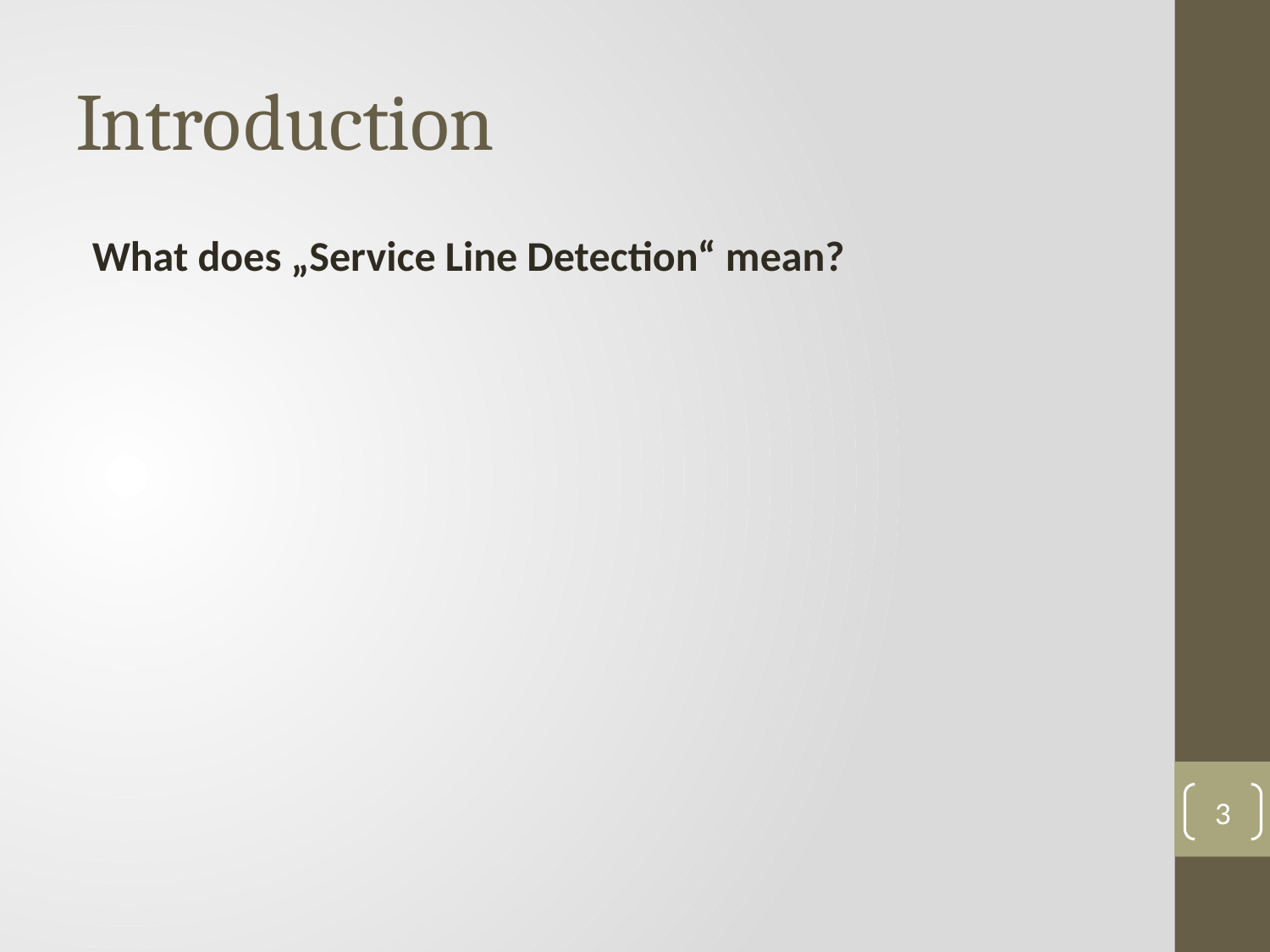

# Introduction
What does „Service Line Detection“ mean?
3